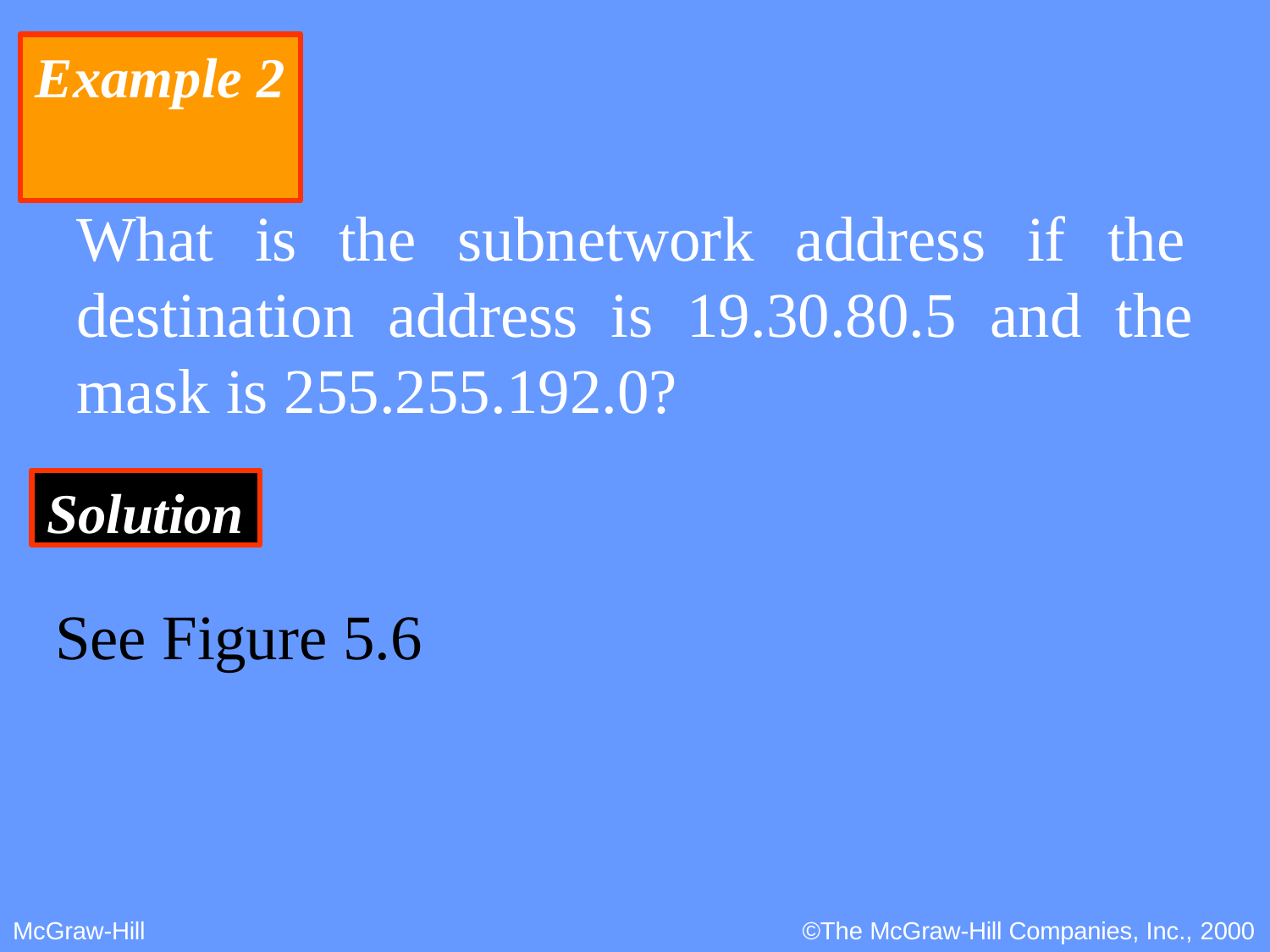

# Example 2
What is the subnetwork address if the  destination address is 19.30.80.5 and the  mask is 255.255.192.0?
Solution
See Figure 5.6
McGraw-Hill
©The McGraw-Hill Companies, Inc., 2000